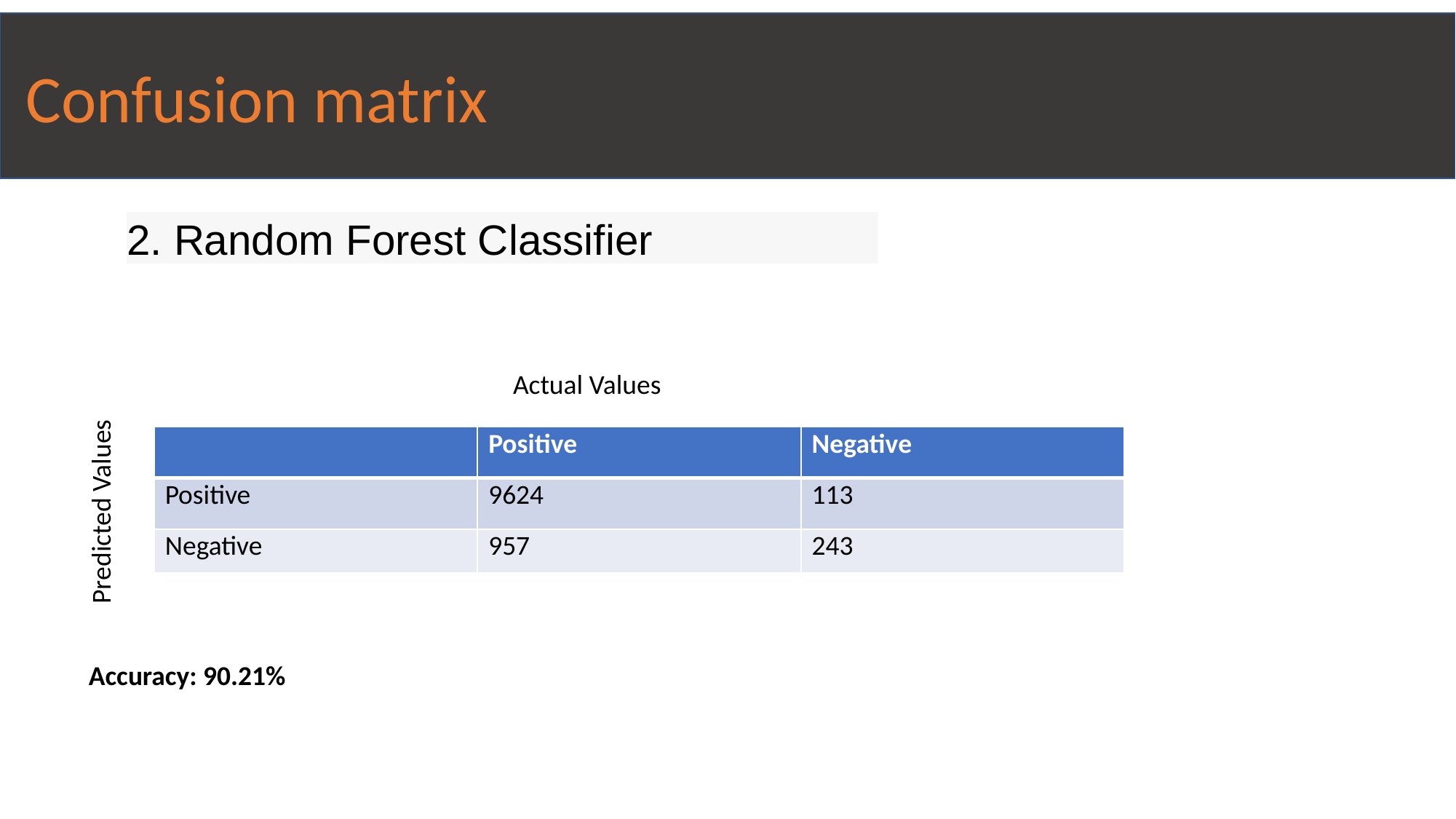

Confusion matrix

2. Random Forest Classifier
Actual Values
|  | Positive | Negative |
| --- | --- | --- |
| Positive | 9624 | 113 |
| Negative | 957 | 243 |
Predicted Values
Accuracy: 90.21%